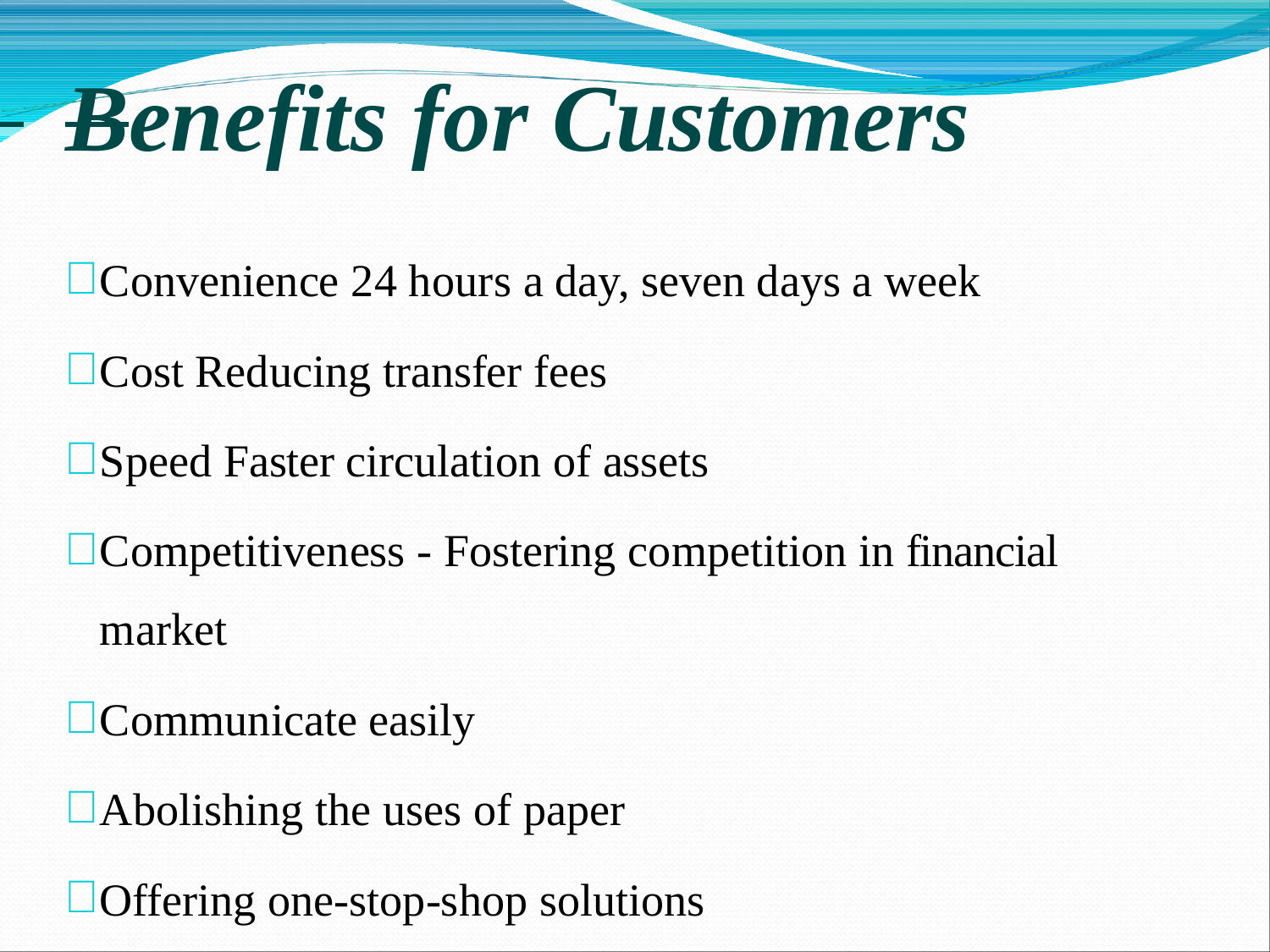

# Benefits for	Customers
Convenience 24 hours a day, seven days a week
Cost Reducing transfer fees
Speed Faster circulation of assets
Competitiveness - Fostering competition in financial  market
Communicate easily
Abolishing the uses of paper
Offering one-stop-shop solutions